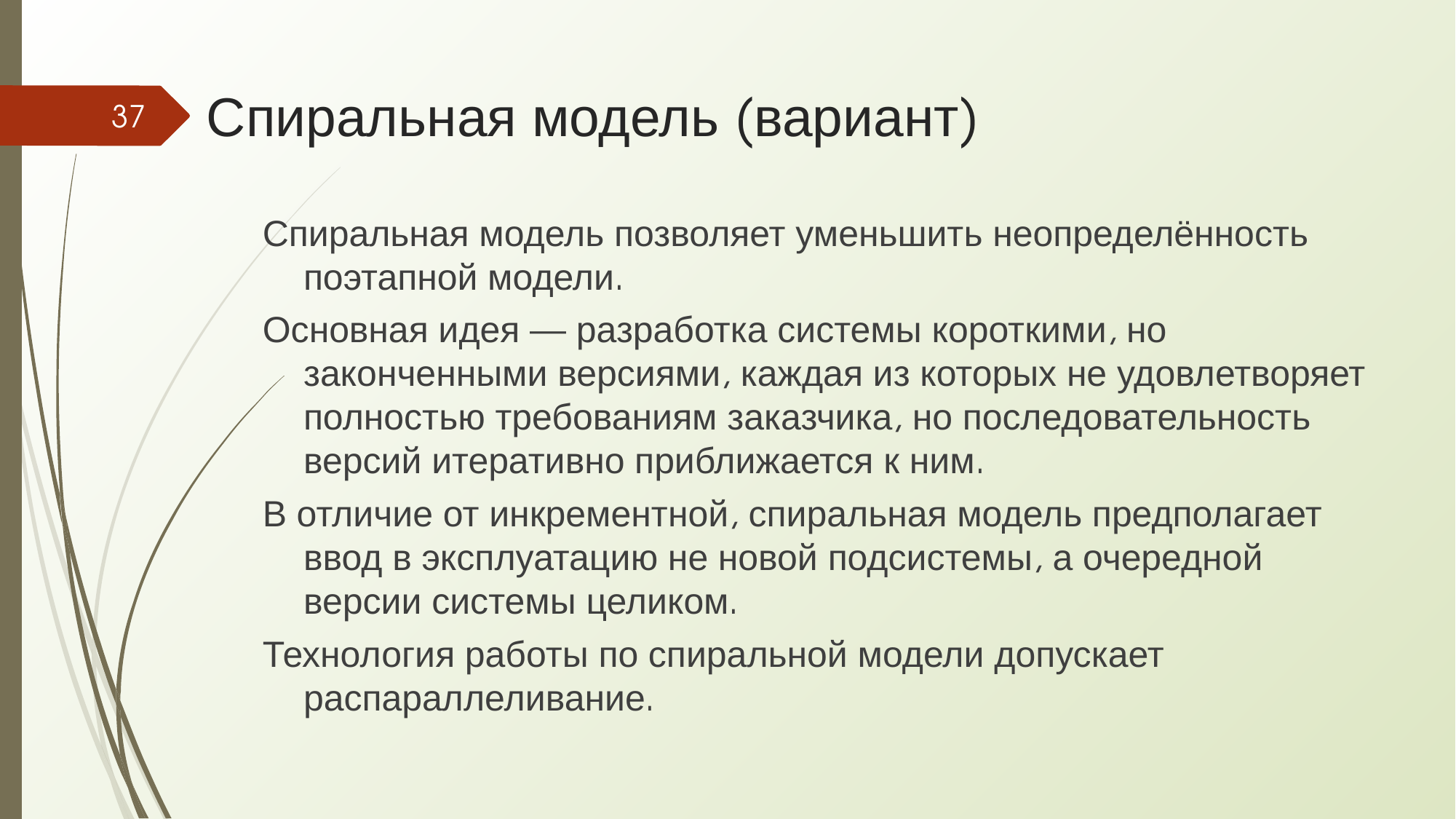

# Спиральная модель (вариант)
37
Спиральная модель позволяет уменьшить неопределённость поэтапной модели.
Основная идея — разработка системы короткими, но законченными версиями, каждая из которых не удовлетворяет полностью требованиям заказчика, но последовательность версий итеративно приближается к ним.
В отличие от инкрементной, спиральная модель предполагает ввод в эксплуатацию не новой подсистемы, а очередной версии системы целиком.
Технология работы по спиральной модели допускает распараллеливание.